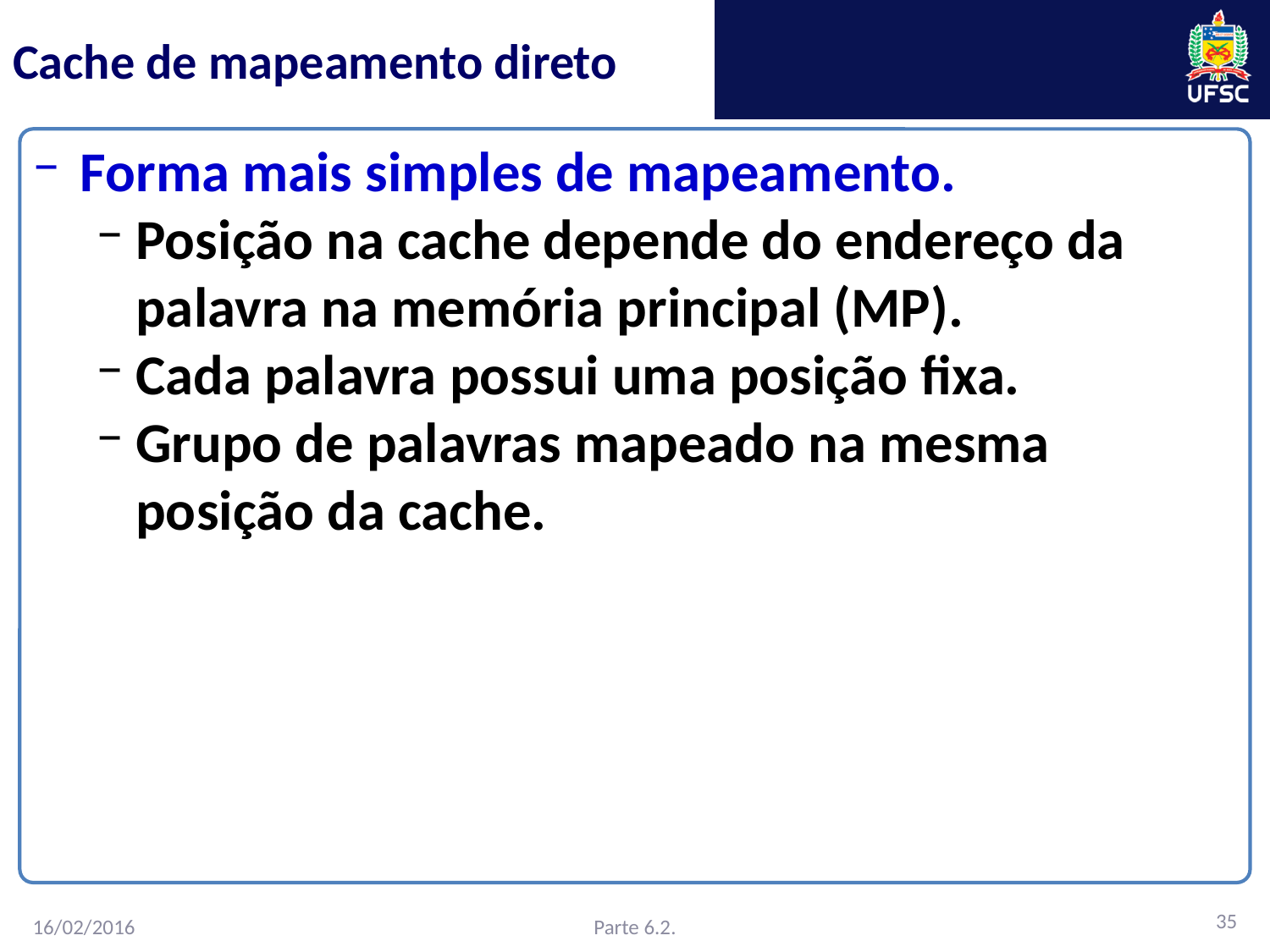

# Cache de mapeamento direto
Forma mais simples de mapeamento.
Posição na cache depende do endereço da palavra na memória principal (MP).
Cada palavra possui uma posição fixa.
Grupo de palavras mapeado na mesma posição da cache.
35
Parte 6.2.
16/02/2016